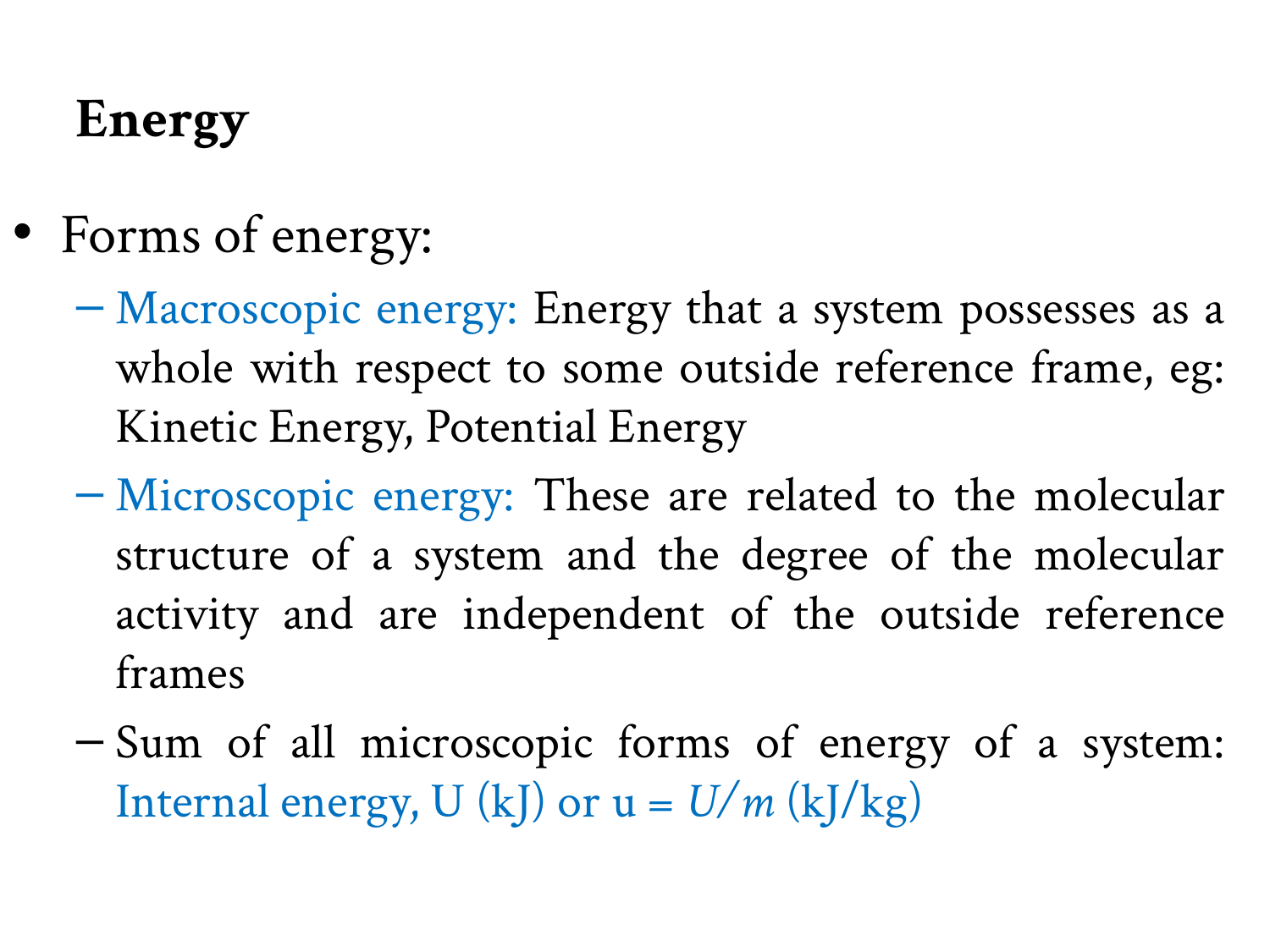

Energy
Forms of energy:
Macroscopic energy: Energy that a system possesses as a whole with respect to some outside reference frame, eg: Kinetic Energy, Potential Energy
Microscopic energy: These are related to the molecular structure of a system and the degree of the molecular activity and are independent of the outside reference frames
Sum of all microscopic forms of energy of a system: Internal energy, U (kJ) or u = U/m (kJ/kg)